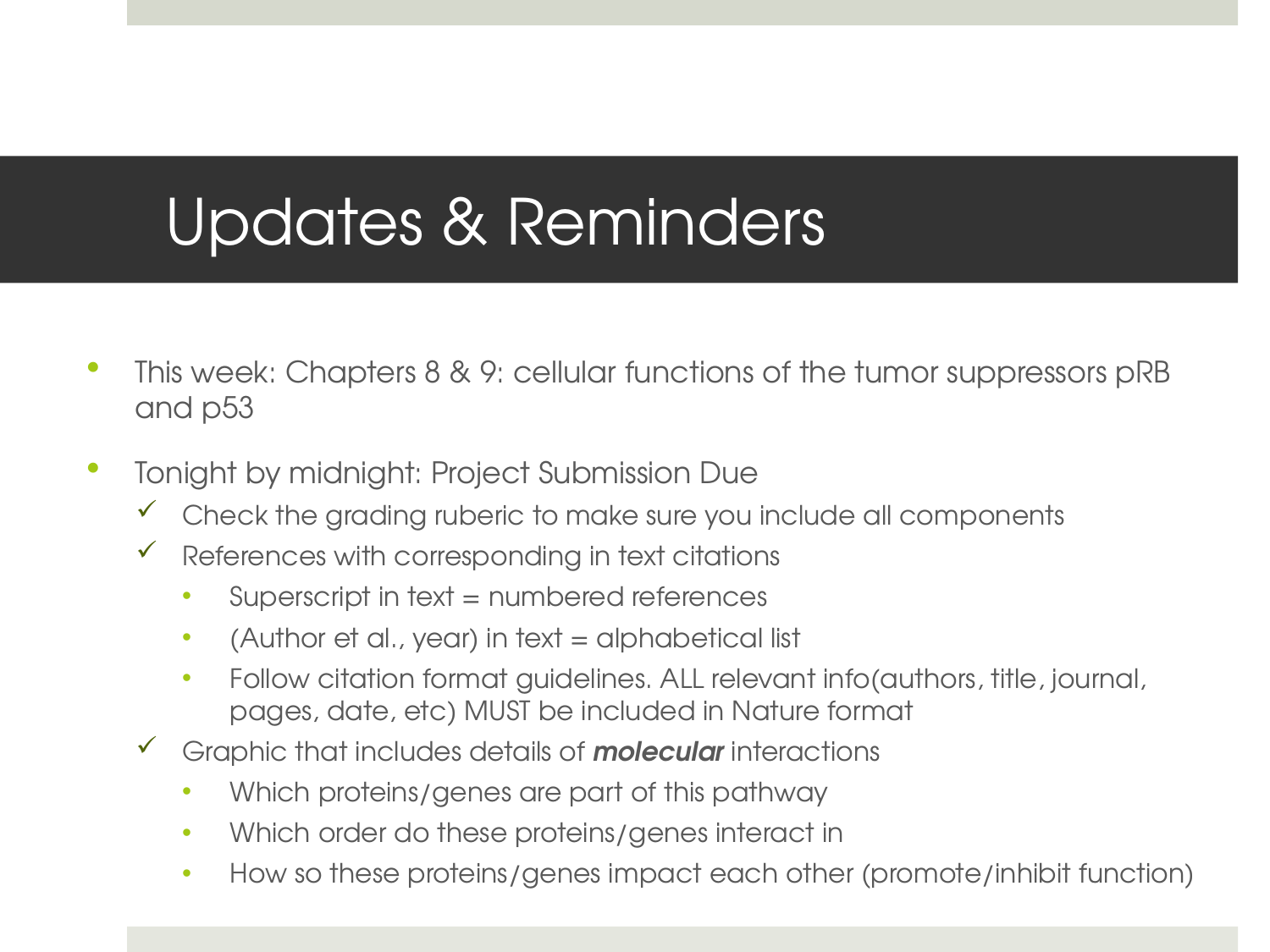

# Updates & Reminders
This week: Chapters 8 & 9: cellular functions of the tumor suppressors pRB and p53
Tonight by midnight: Project Submission Due
Check the grading ruberic to make sure you include all components
References with corresponding in text citations
Superscript in text = numbered references
(Author et al., year) in text = alphabetical list
Follow citation format guidelines. ALL relevant info(authors, title, journal, pages, date, etc) MUST be included in Nature format
Graphic that includes details of molecular interactions
Which proteins/genes are part of this pathway
Which order do these proteins/genes interact in
How so these proteins/genes impact each other (promote/inhibit function)